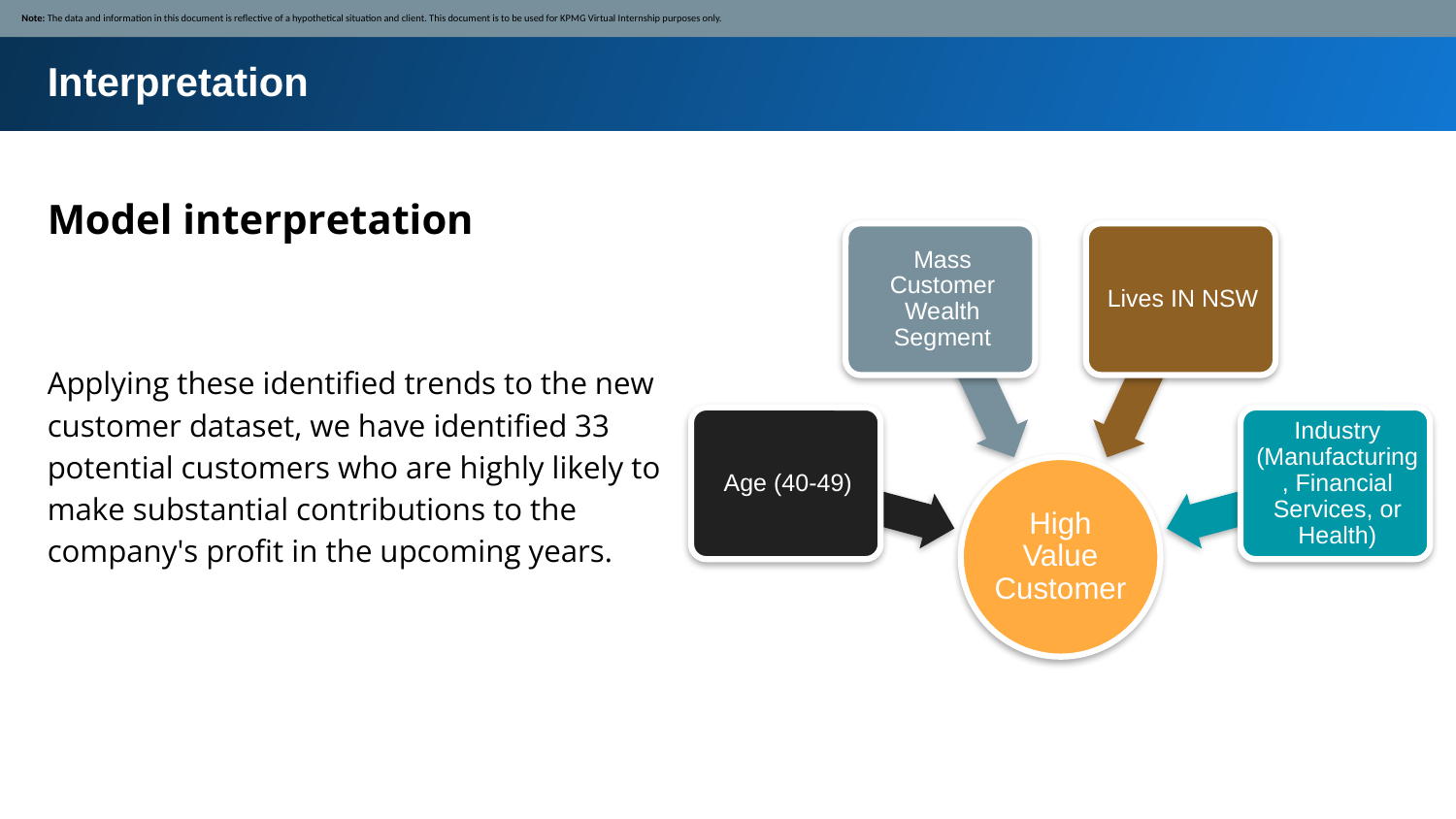

Note: The data and information in this document is reflective of a hypothetical situation and client. This document is to be used for KPMG Virtual Internship purposes only.
Interpretation
High Value Customer
Age (40-49)
Mass Customer Wealth Segment
Lives IN NSW
Industry (Manufacturing, Financial Services, or Health)
Model interpretation
Applying these identified trends to the new customer dataset, we have identified 33 potential customers who are highly likely to make substantial contributions to the company's profit in the upcoming years.